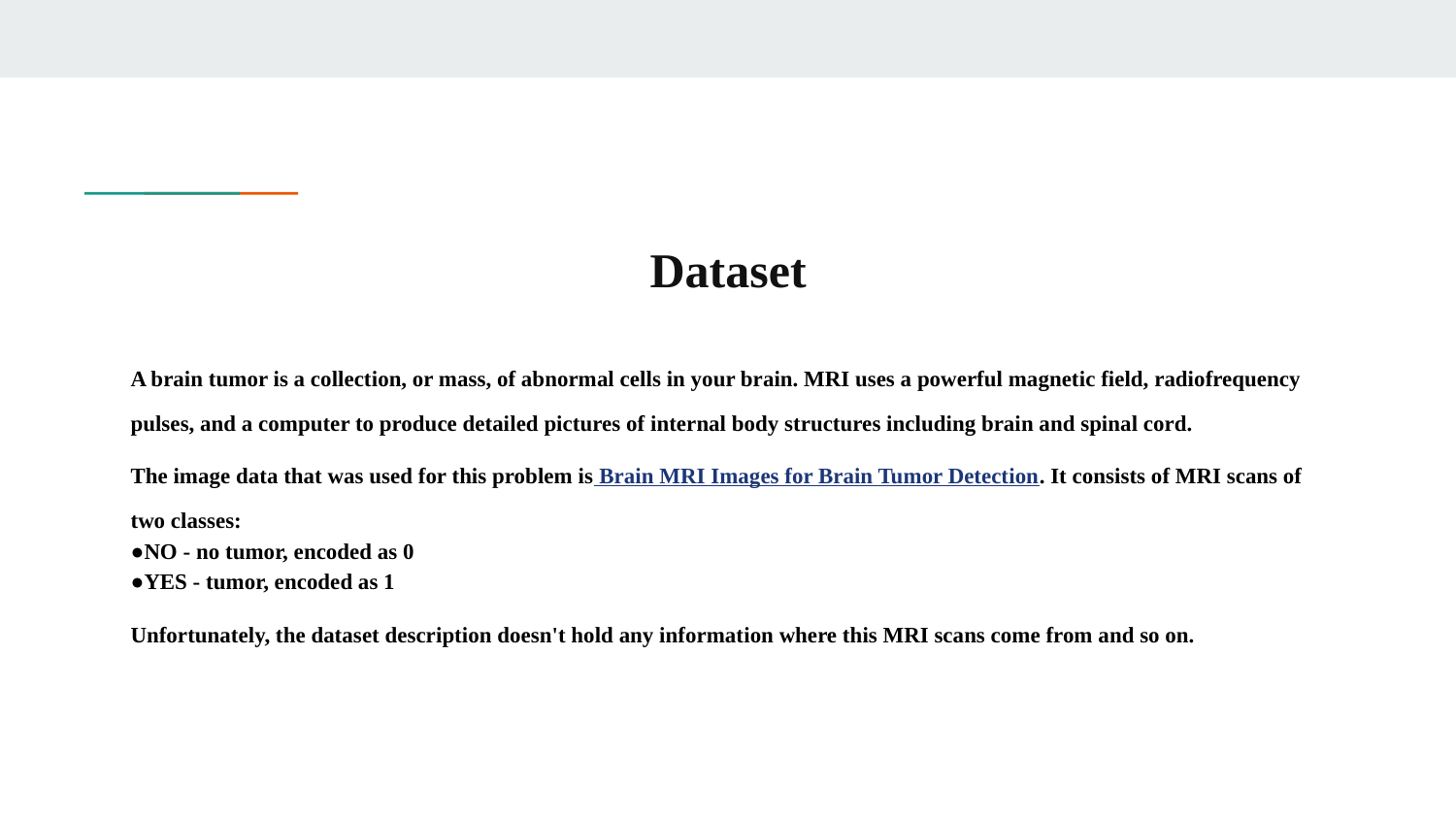

# Dataset
A brain tumor is a collection, or mass, of abnormal cells in your brain. MRI uses a powerful magnetic field, radiofrequency pulses, and a computer to produce detailed pictures of internal body structures including brain and spinal cord.
The image data that was used for this problem is Brain MRI Images for Brain Tumor Detection. It consists of MRI scans of two classes:
●NO - no tumor, encoded as 0
●YES - tumor, encoded as 1
Unfortunately, the dataset description doesn't hold any information where this MRI scans come from and so on.